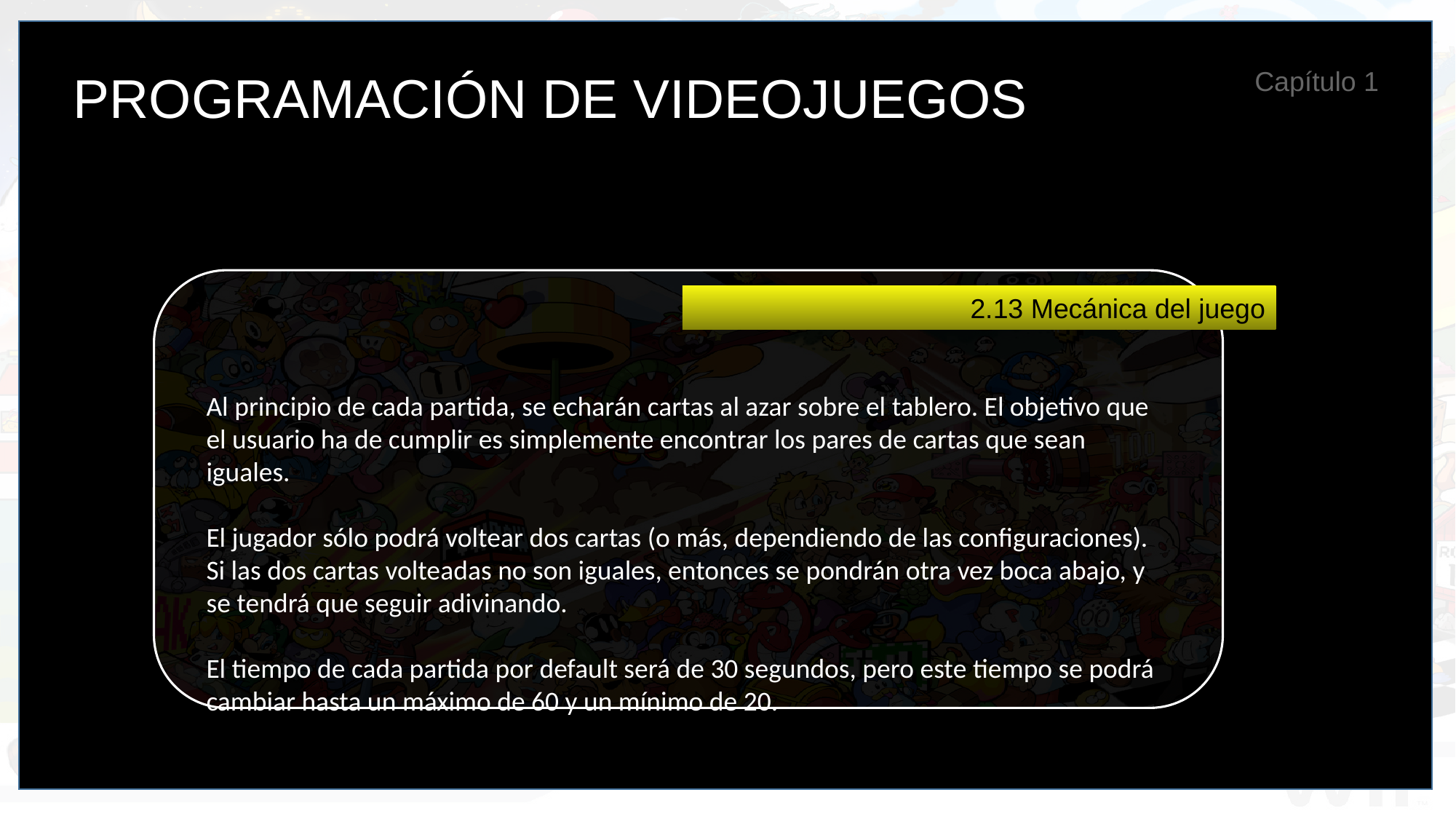

PROGRAMACIÓN DE VIDEOJUEGOS
Capítulo 1

2.13 Mecánica del juego
Al principio de cada partida, se echarán cartas al azar sobre el tablero. El objetivo que el usuario ha de cumplir es simplemente encontrar los pares de cartas que sean iguales.

El jugador sólo podrá voltear dos cartas (o más, dependiendo de las configuraciones). Si las dos cartas volteadas no son iguales, entonces se pondrán otra vez boca abajo, y se tendrá que seguir adivinando.

El tiempo de cada partida por default será de 30 segundos, pero este tiempo se podrá cambiar hasta un máximo de 60 y un mínimo de 20.